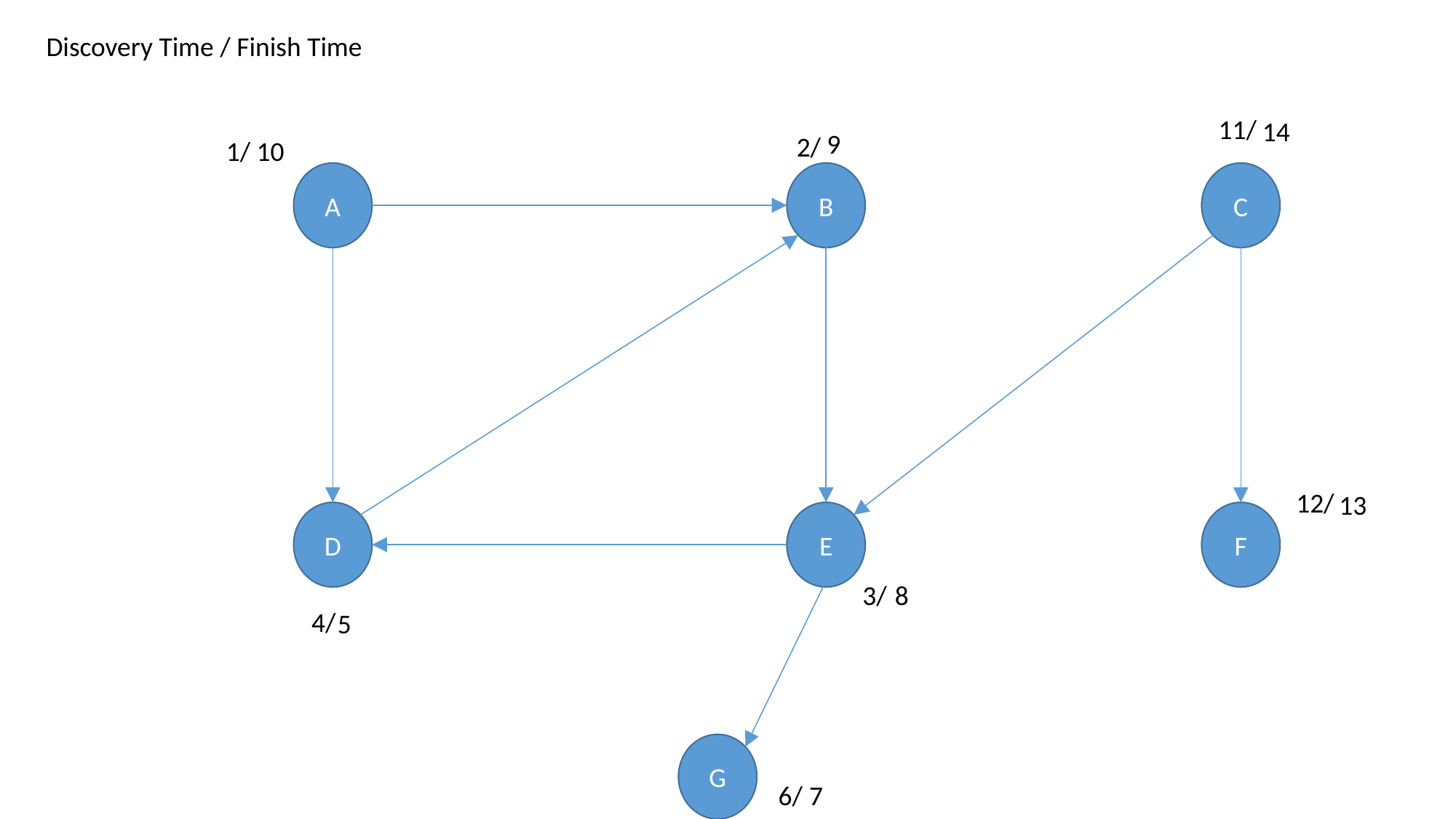

Discovery Time / Finish Time
11/
14
9
2/
1/
10
A
B
C
12/
13
D
E
F
3/
8
4/
5
G
6/
7